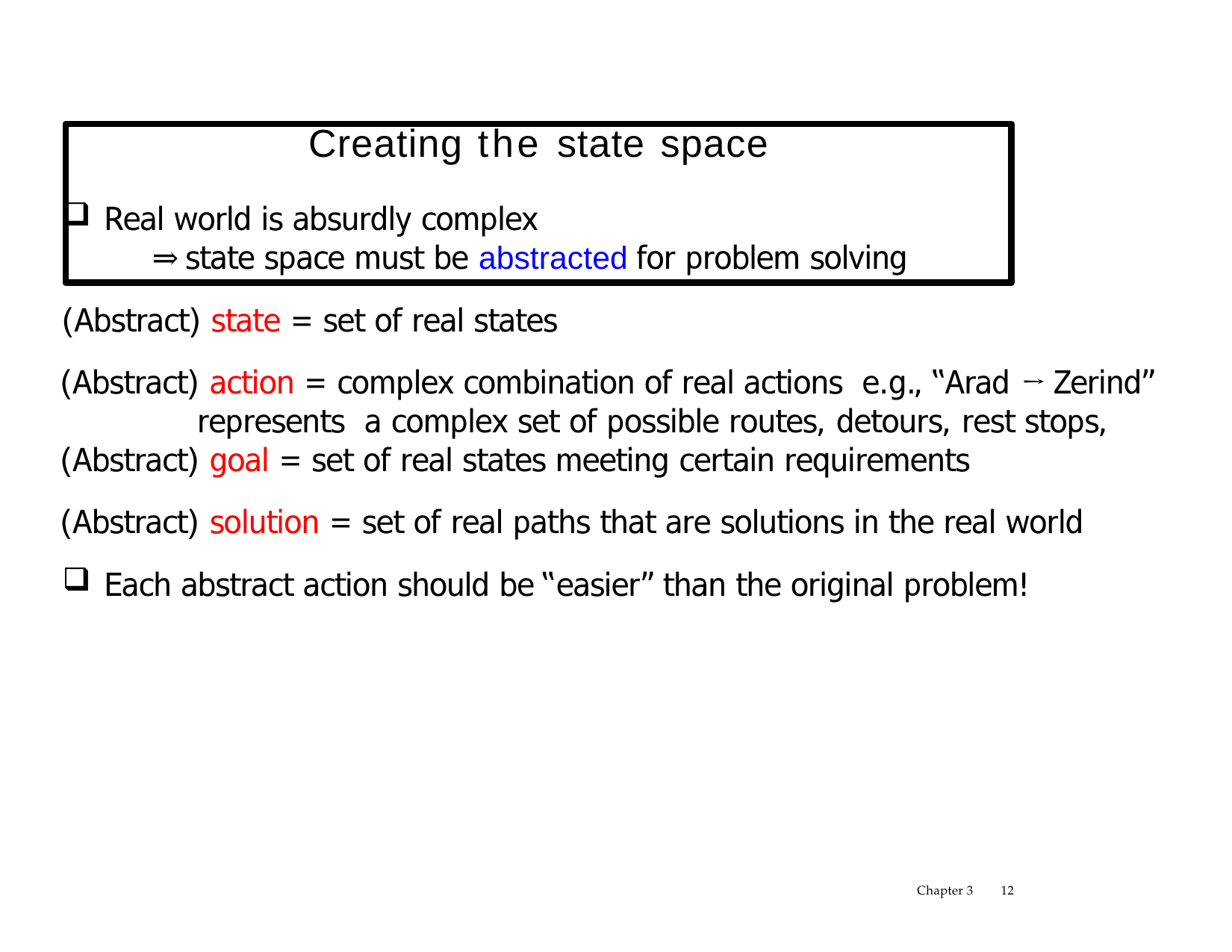

# Creating the state space
Real world is absurdly complex
⇒ state space must be abstracted for problem solving
(Abstract) state = set of real states
(Abstract) action = complex combination of real actions  e.g., “Arad → Zerind” represents  a complex set of possible routes, detours, rest stops,
(Abstract) goal = set of real states meeting certain requirements
(Abstract) solution = set of real paths that are solutions in the real world
Each abstract action should be “easier” than the original problem!
Chapter 3
12